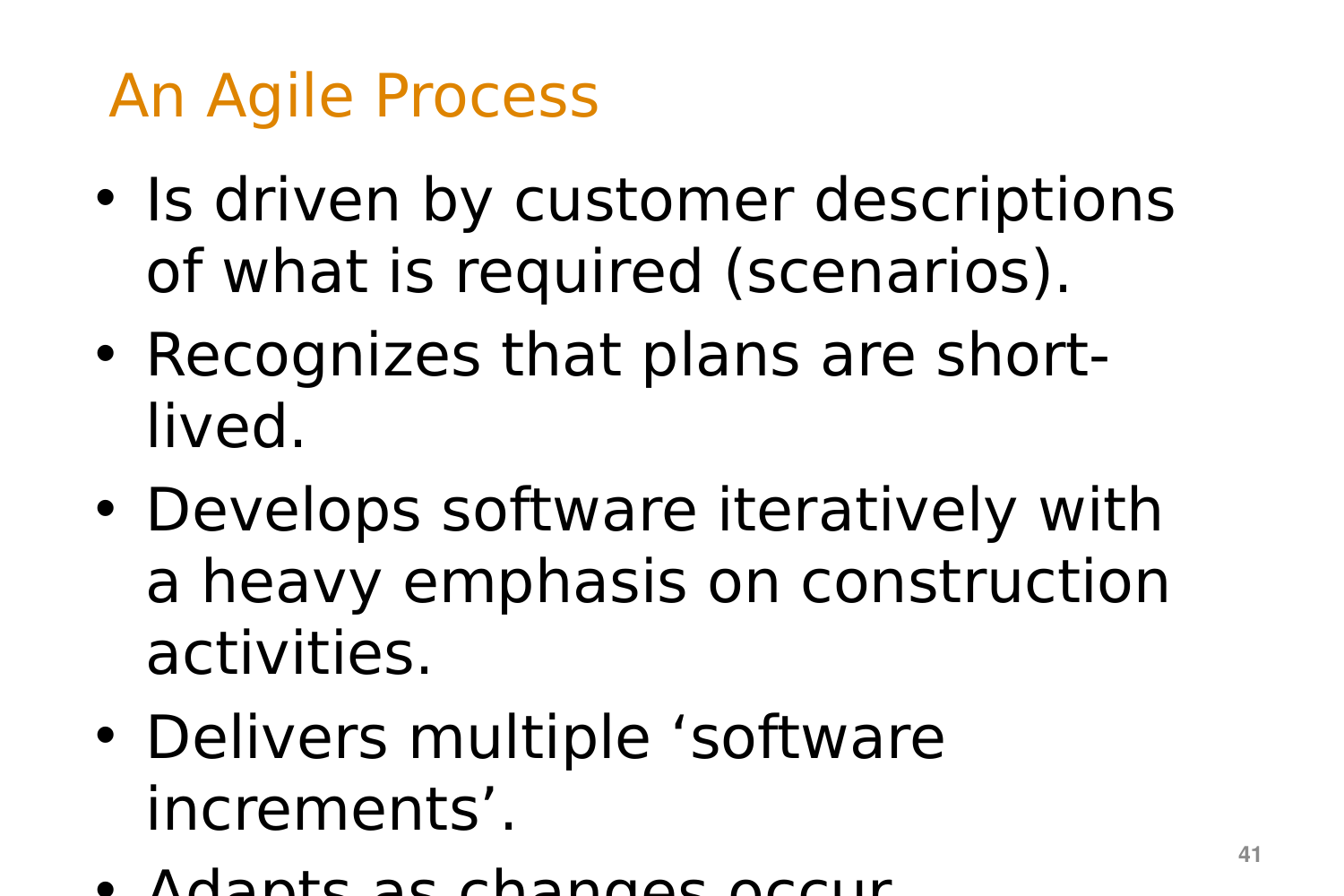

# An Agile Process
Is driven by customer descriptions of what is required (scenarios).
Recognizes that plans are short-lived.
Develops software iteratively with a heavy emphasis on construction activities.
Delivers multiple ‘software increments’.
Adapts as changes occur.
41